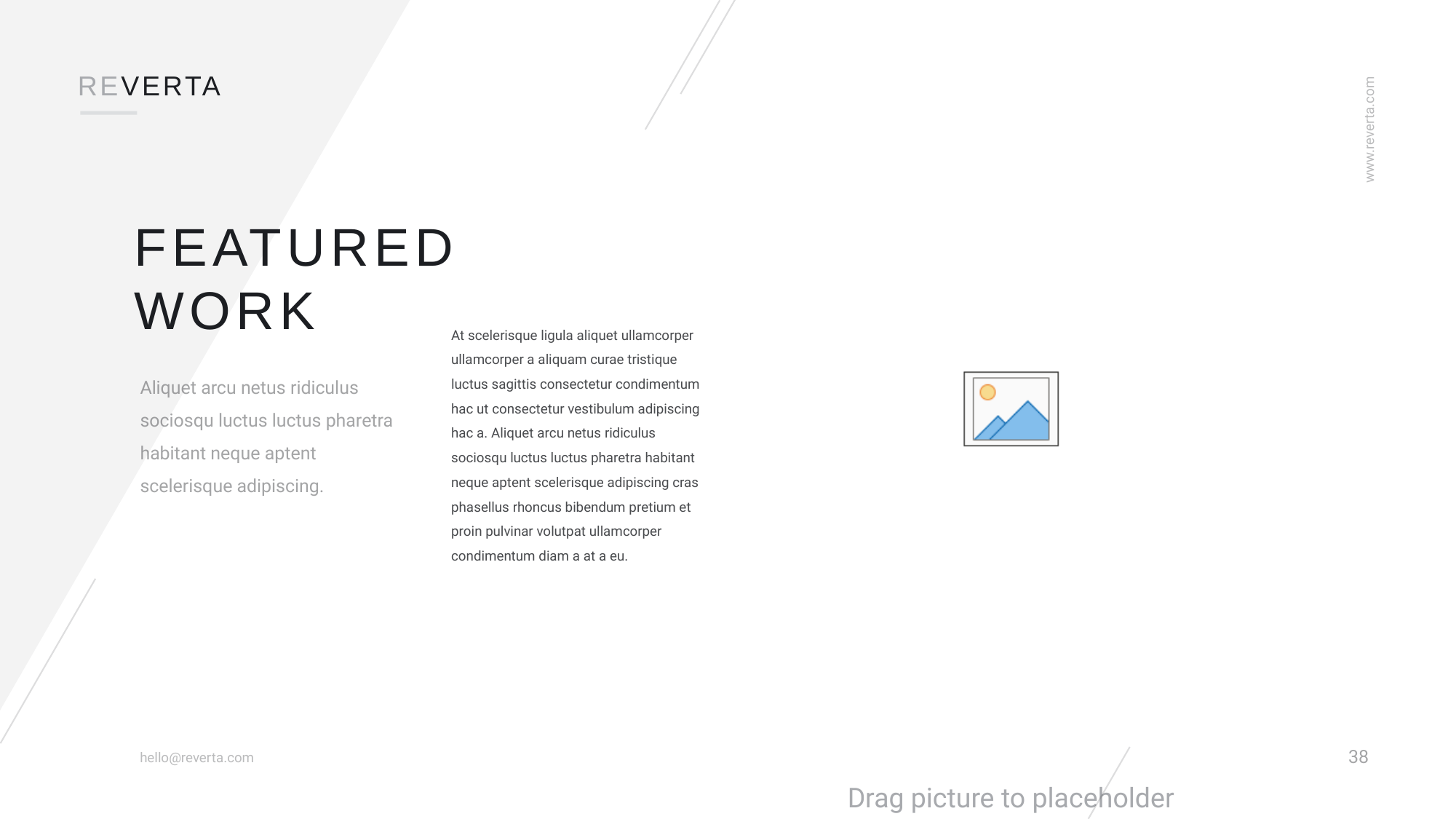

REVERTA

www.reverta.com
Featured
work
At scelerisque ligula aliquet ullamcorper ullamcorper a aliquam curae tristique luctus sagittis consectetur condimentum hac ut consectetur vestibulum adipiscing hac a. Aliquet arcu netus ridiculus sociosqu luctus luctus pharetra habitant neque aptent scelerisque adipiscing cras phasellus rhoncus bibendum pretium et proin pulvinar volutpat ullamcorper condimentum diam a at a eu.
Aliquet arcu netus ridiculus sociosqu luctus luctus pharetra habitant neque aptent scelerisque adipiscing.

38
hello@reverta.com